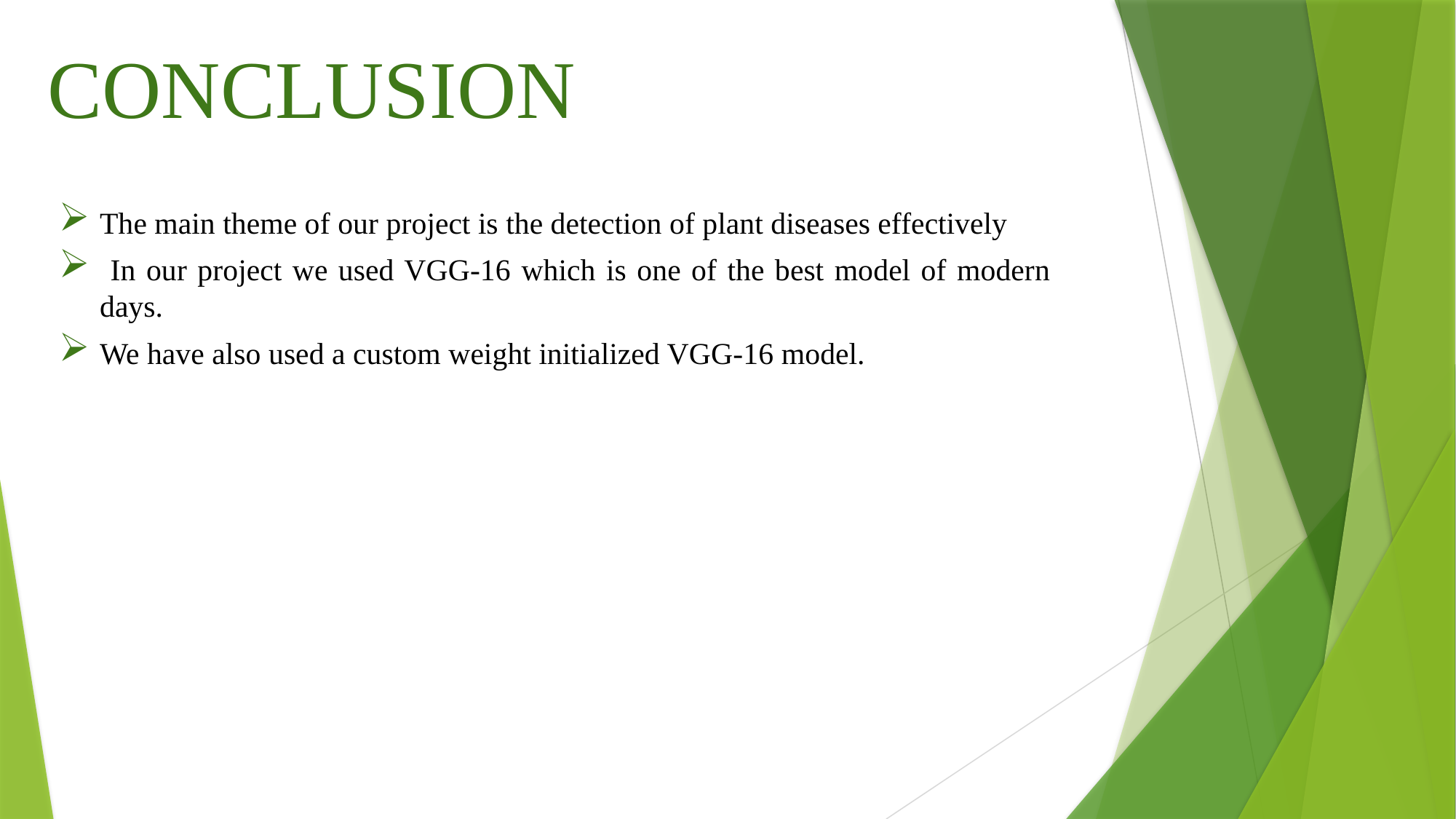

CONCLUSION
The main theme of our project is the detection of plant diseases effectively
 In our project we used VGG-16 which is one of the best model of modern days.
We have also used a custom weight initialized VGG-16 model.